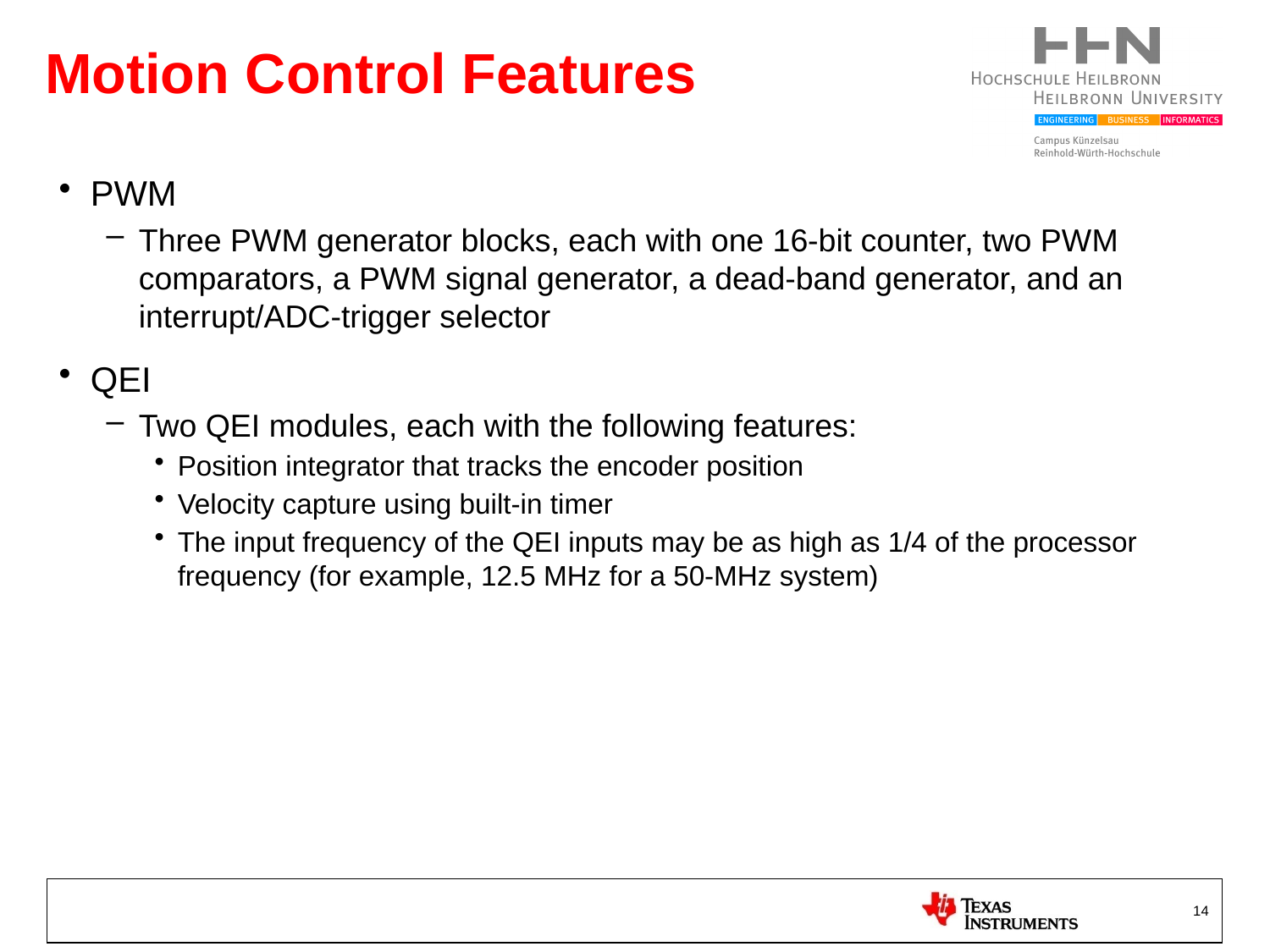

# Motion Control Features
PWM
Three PWM generator blocks, each with one 16-bit counter, two PWM comparators, a PWM signal generator, a dead-band generator, and an interrupt/ADC-trigger selector
QEI
Two QEI modules, each with the following features:
Position integrator that tracks the encoder position
Velocity capture using built-in timer
The input frequency of the QEI inputs may be as high as 1/4 of the processor frequency (for example, 12.5 MHz for a 50-MHz system)
14